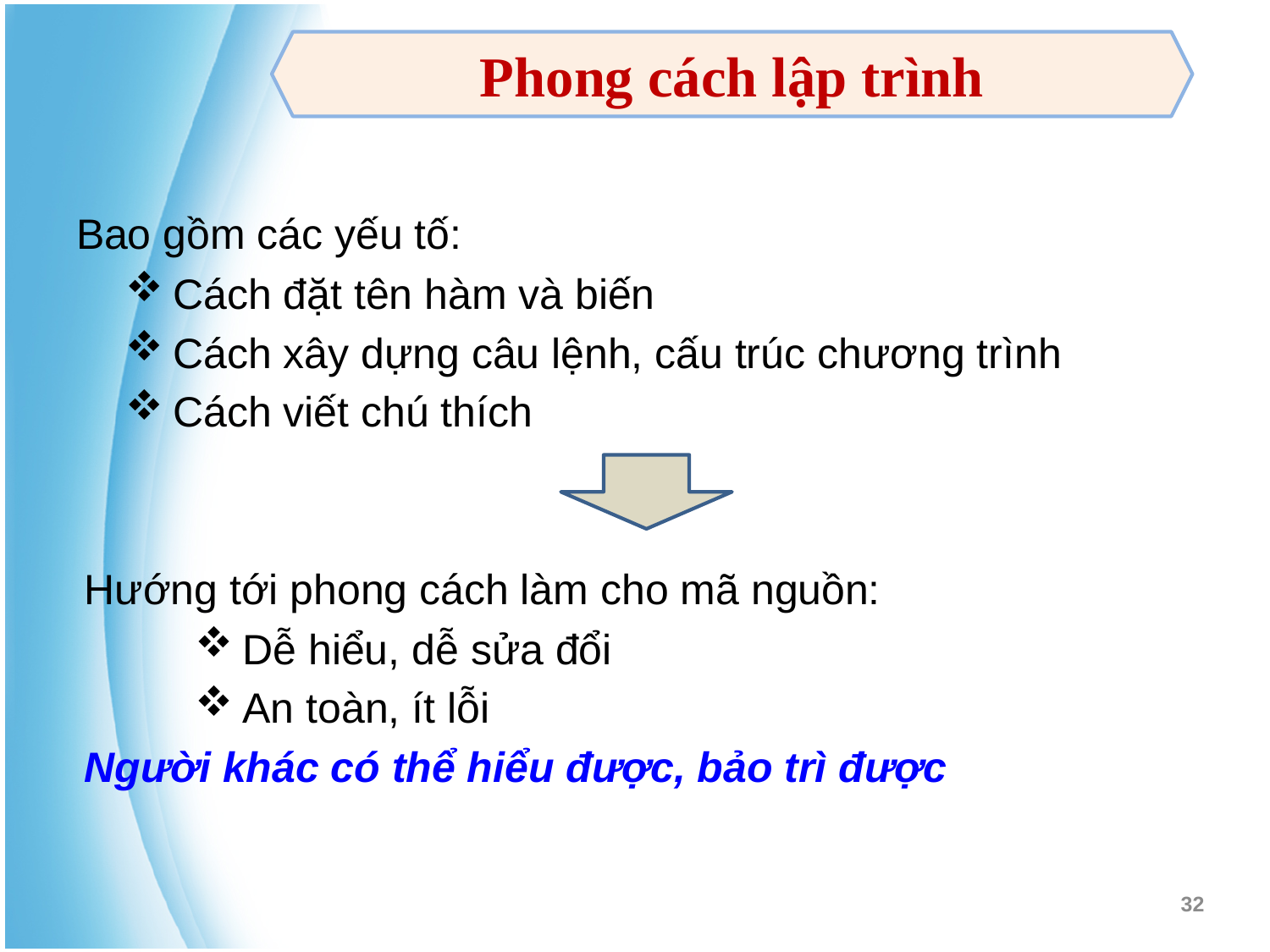

Phong cách lập trình
Bao gồm các yếu tố:
Cách đặt tên hàm và biến
Cách xây dựng câu lệnh, cấu trúc chương trình
Cách viết chú thích

Hướng tới phong cách làm cho mã nguồn:
Dễ hiểu, dễ sửa đổi
An toàn, ít lỗi
Người khác có thể hiểu được, bảo trì được

32